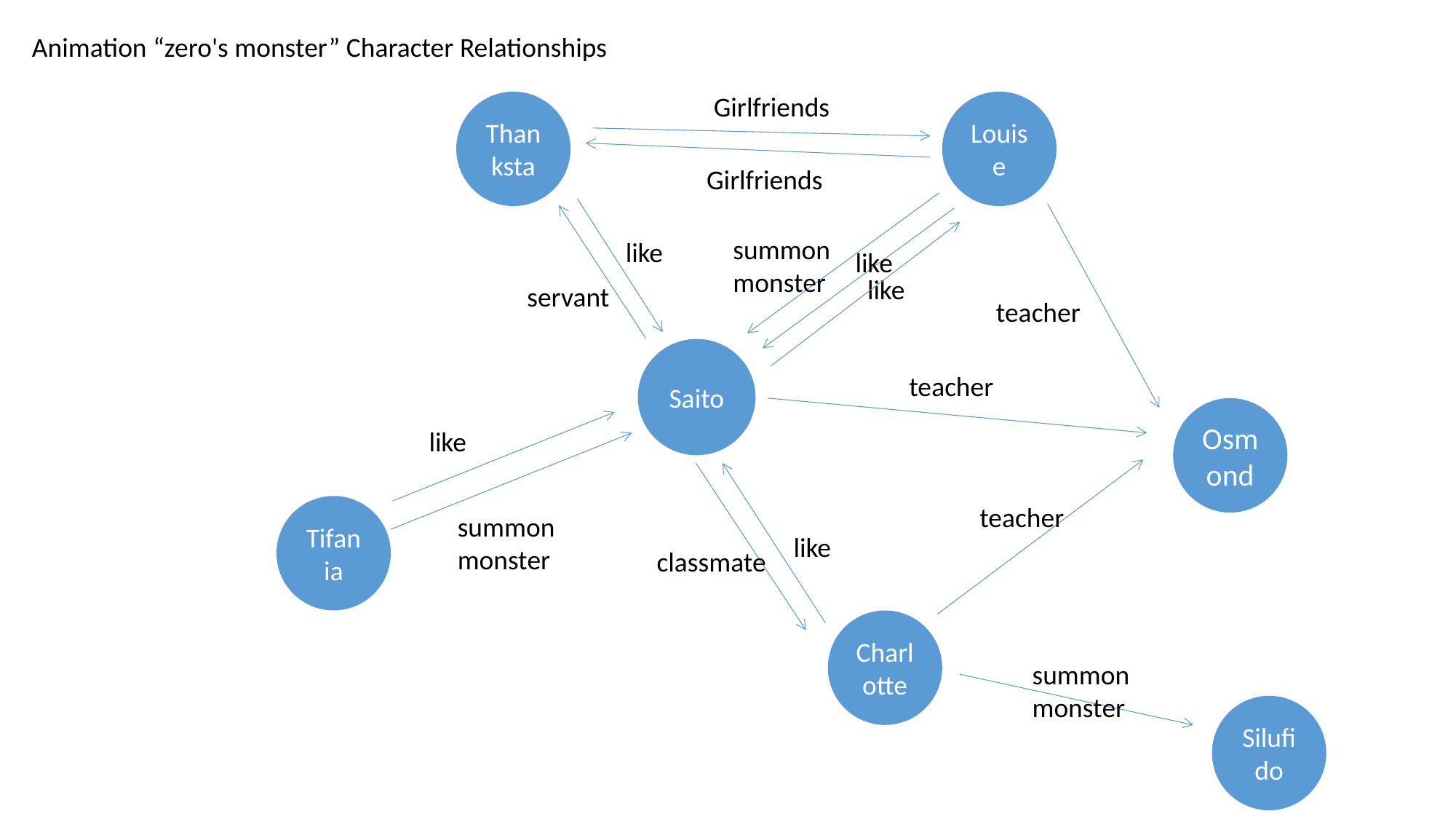

Animation “zero's monster” Character Relationships
Girlfriends
Thanksta
Louise
Girlfriends
summon monster
like
like
like
servant
teacher
Saito
teacher
Osmond
like
teacher
Tifania
summon monster
like
classmate
Charlotte
summon monster
Silufido